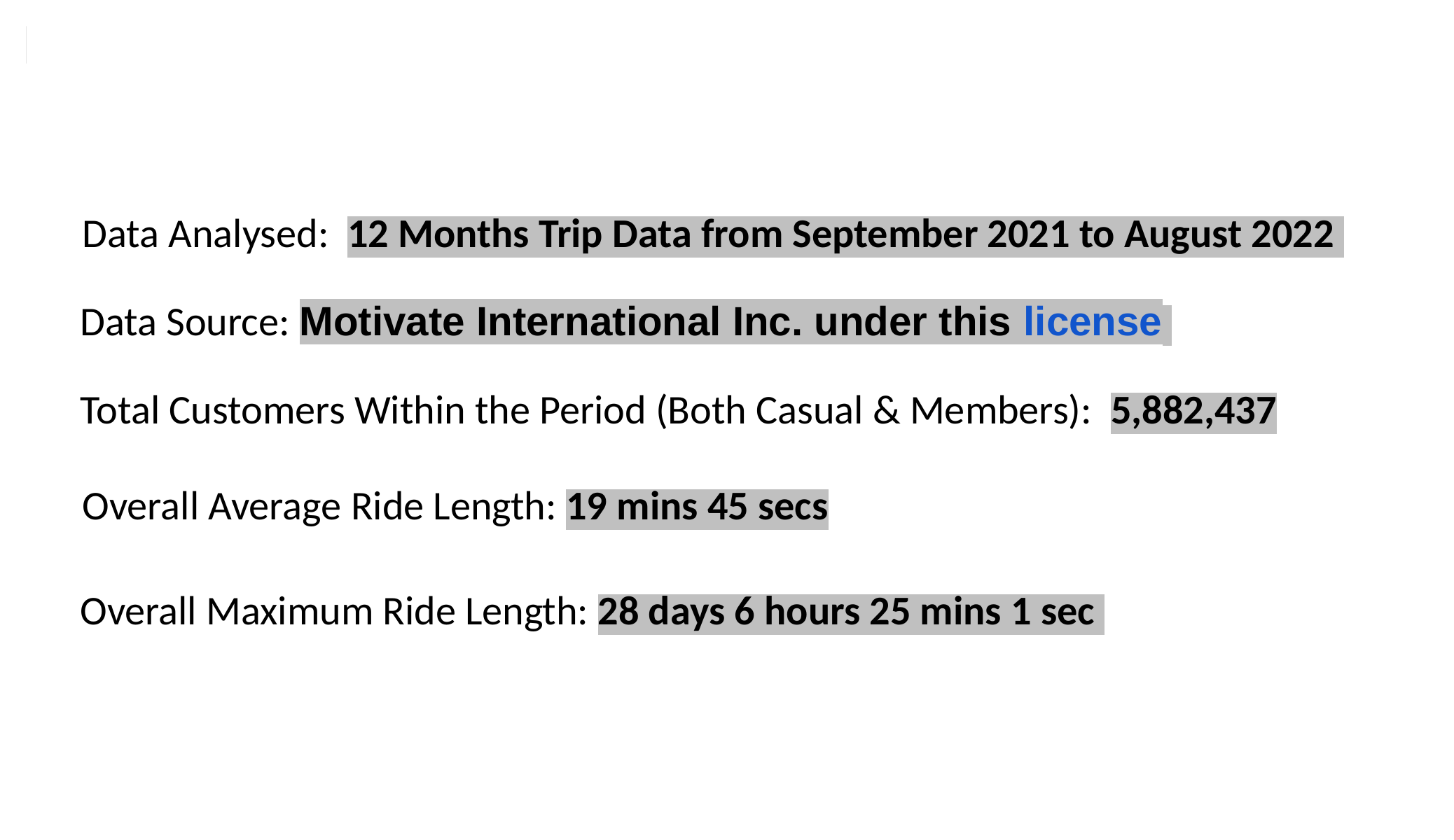

Data Analysed:  12 Months Trip Data from September 2021 to August 2022
Data Source: Motivate International Inc. under this license
Total Customers Within the Period (Both Casual & Members):  5,882,437
Overall Average Ride Length: 19 mins 45 secs
Overall Maximum Ride Length: 28 days 6 hours 25 mins 1 sec